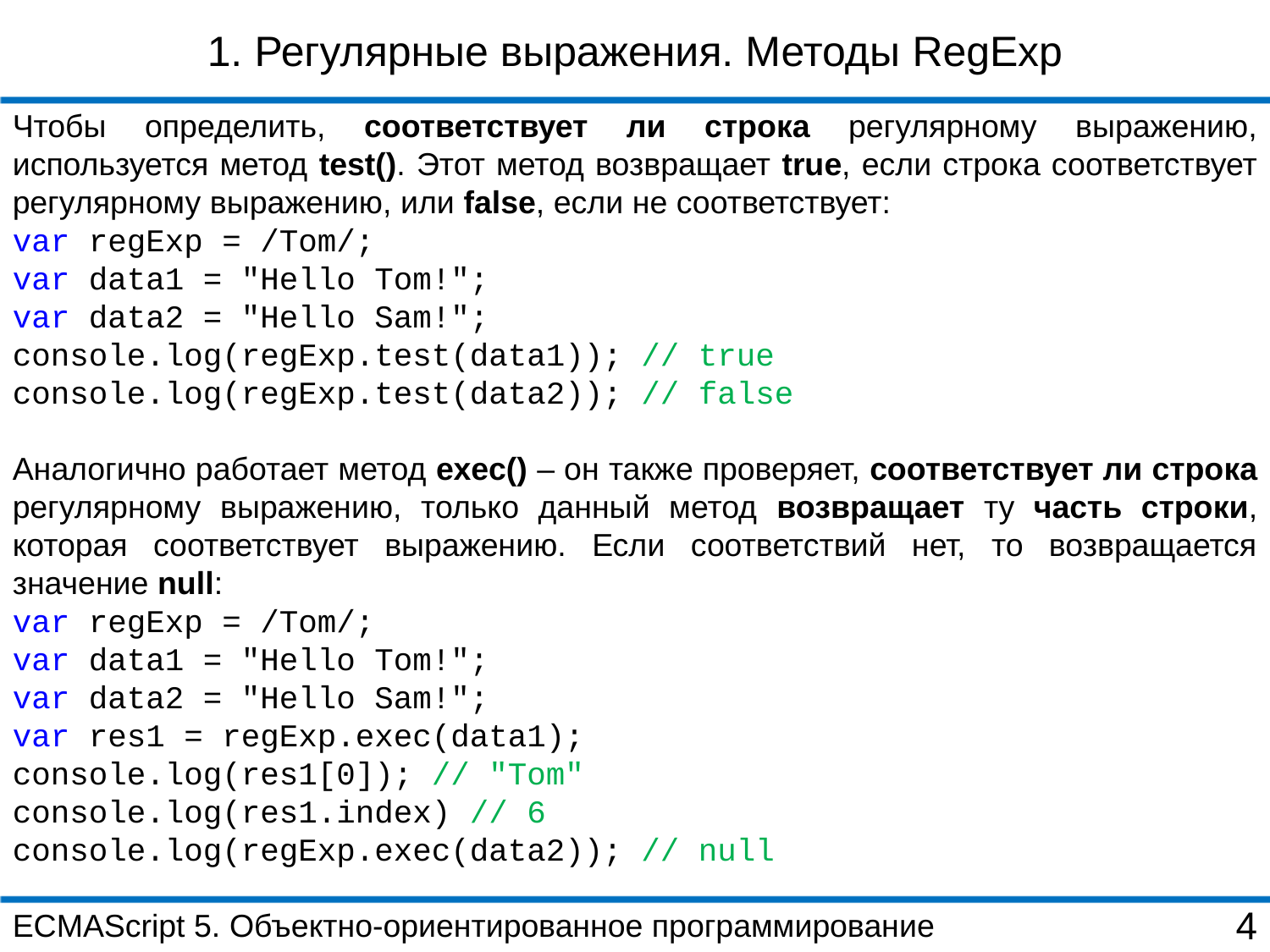

1. Регулярные выражения. Методы RegExp
Чтобы определить, соответствует ли строка регулярному выражению, используется метод test(). Этот метод возвращает true, если строка соответствует регулярному выражению, или false, если не соответствует:
var regExp = /Tom/;
var data1 = "Hello Tom!";
var data2 = "Hello Sam!";
console.log(regExp.test(data1)); // true
console.log(regExp.test(data2)); // false

Аналогично работает метод exec() – он также проверяет, соответствует ли строка регулярному выражению, только данный метод возвращает ту часть строки, которая соответствует выражению. Если соответствий нет, то возвращается значение null:
var regExp = /Tom/;
var data1 = "Hello Tom!";
var data2 = "Hello Sam!";
var res1 = regExp.exec(data1);
console.log(res1[0]); // "Tom"
console.log(res1.index) // 6
console.log(regExp.exec(data2)); // null
ECMAScript 5. Объектно-ориентированное программирование
4